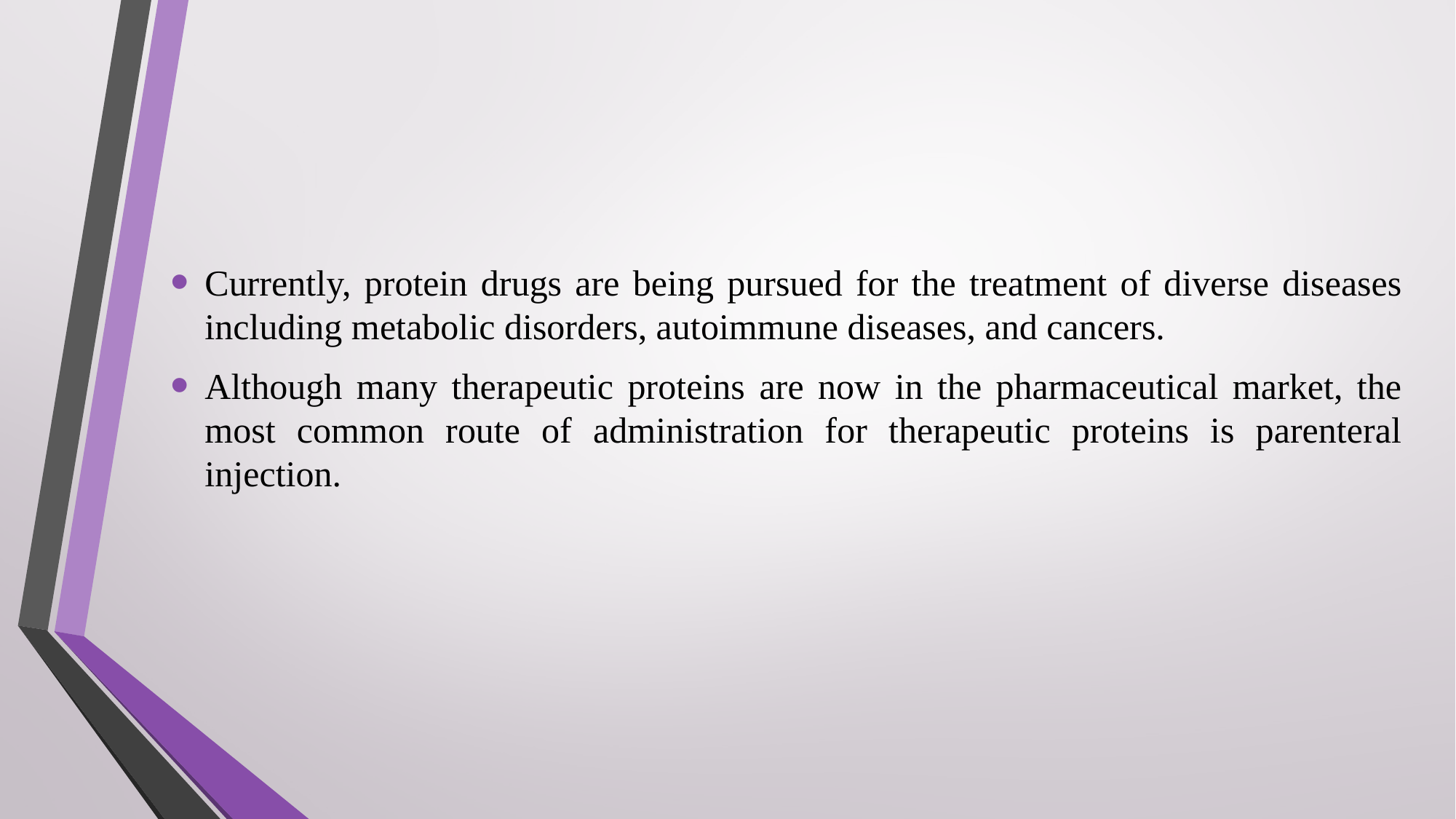

Currently, protein drugs are being pursued for the treatment of diverse diseases including metabolic disorders, autoimmune diseases, and cancers.
Although many therapeutic proteins are now in the pharmaceutical market, the most common route of administration for therapeutic proteins is parenteral injection.